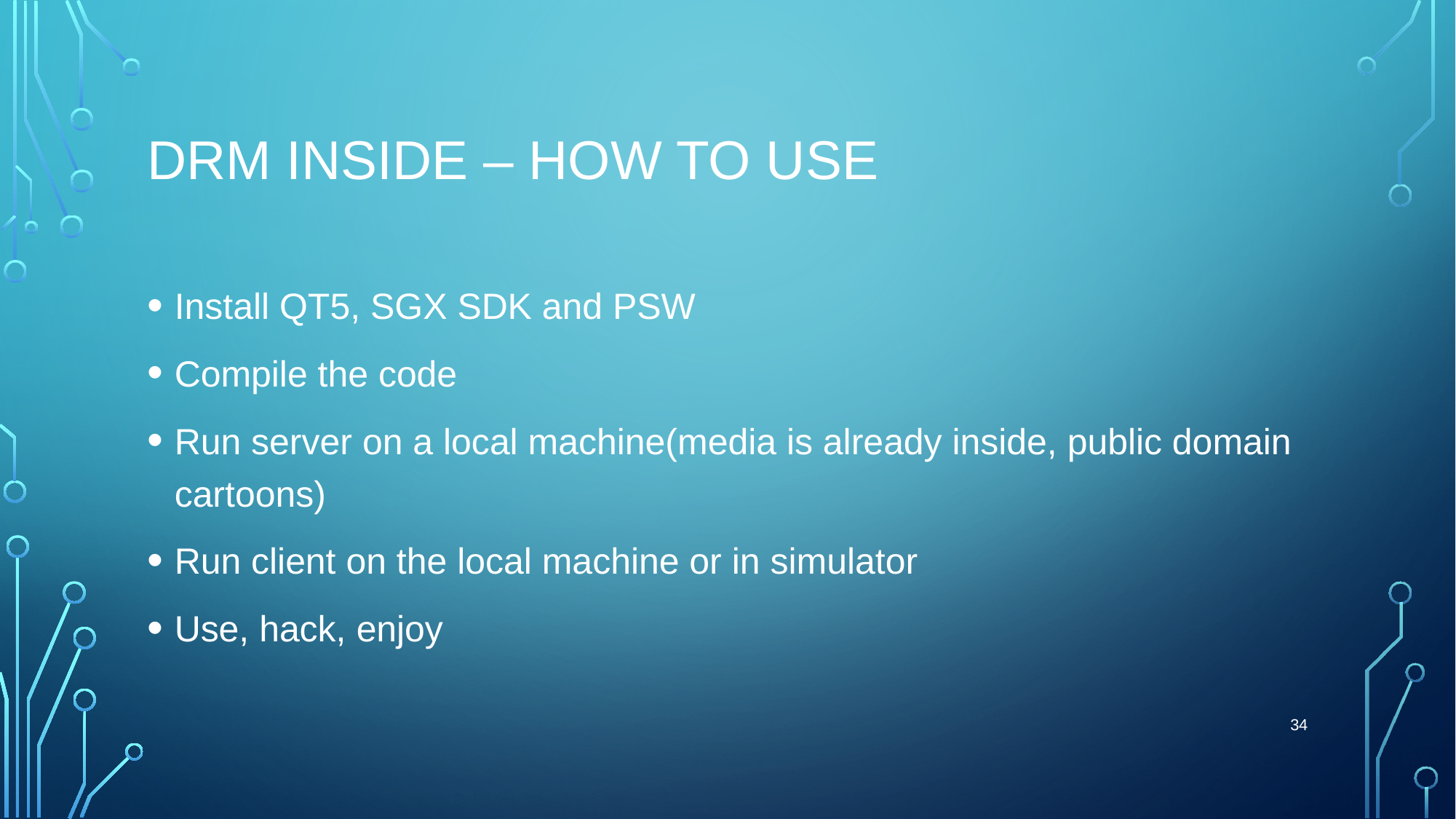

# DRM inside – how to use
Install QT5, SGX SDK and PSW
Compile the code
Run server on a local machine(media is already inside, public domain cartoons)
Run client on the local machine or in simulator
Use, hack, enjoy
34